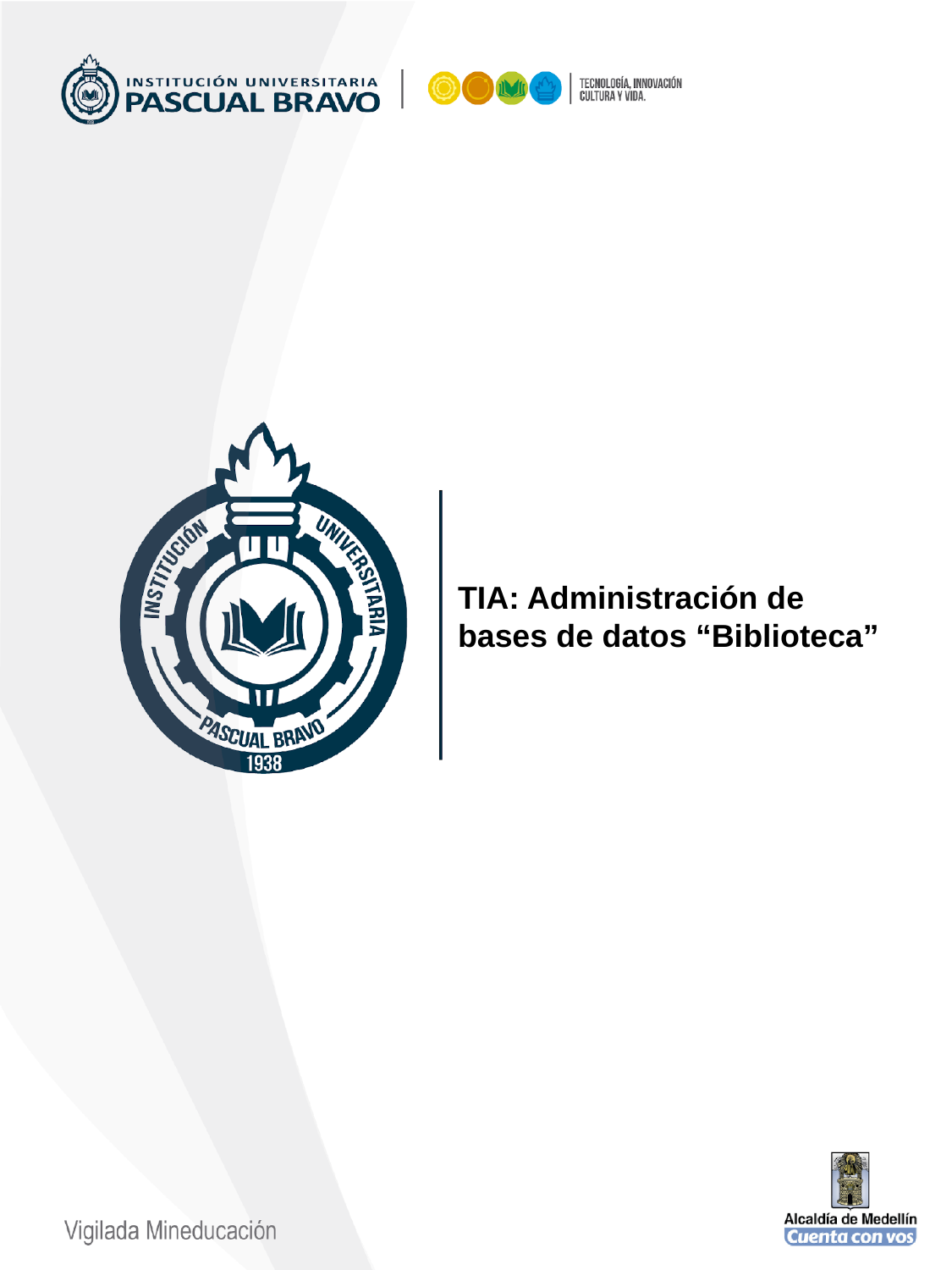

TIA: Administración de bases de datos “Biblioteca”